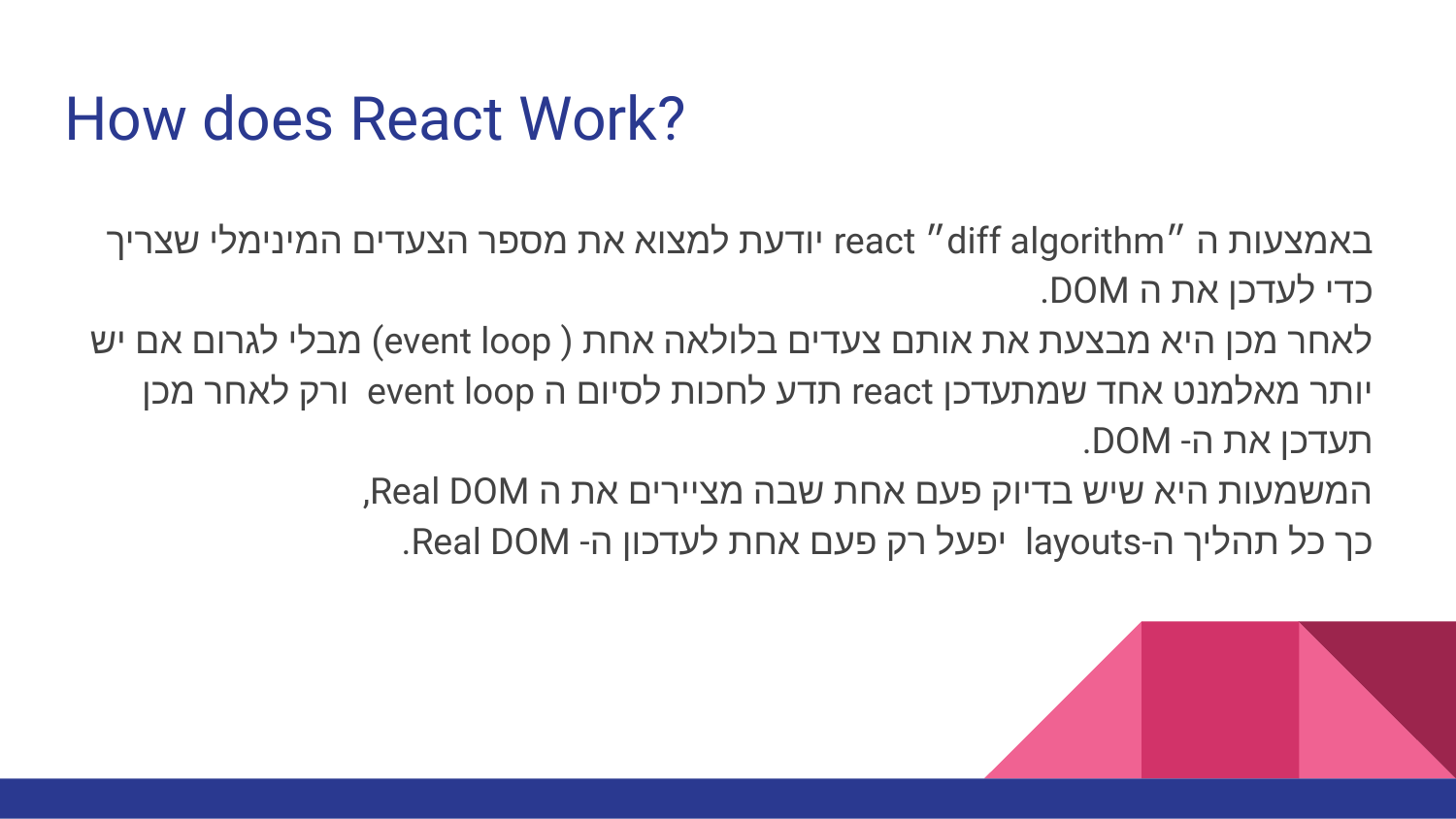

# How does React Work?
באמצעות ה ״diff algorithm״ react יודעת למצוא את מספר הצעדים המינימלי שצריך כדי לעדכן את ה DOM.
לאחר מכן היא מבצעת את אותם צעדים בלולאה אחת ( event loop) מבלי לגרום אם יש יותר מאלמנט אחד שמתעדכן react תדע לחכות לסיום ה event loop  ורק לאחר מכן תעדכן את ה- DOM.
המשמעות היא שיש בדיוק פעם אחת שבה מציירים את ה Real DOM,
כך כל תהליך ה-layouts  יפעל רק פעם אחת לעדכון ה- Real DOM.